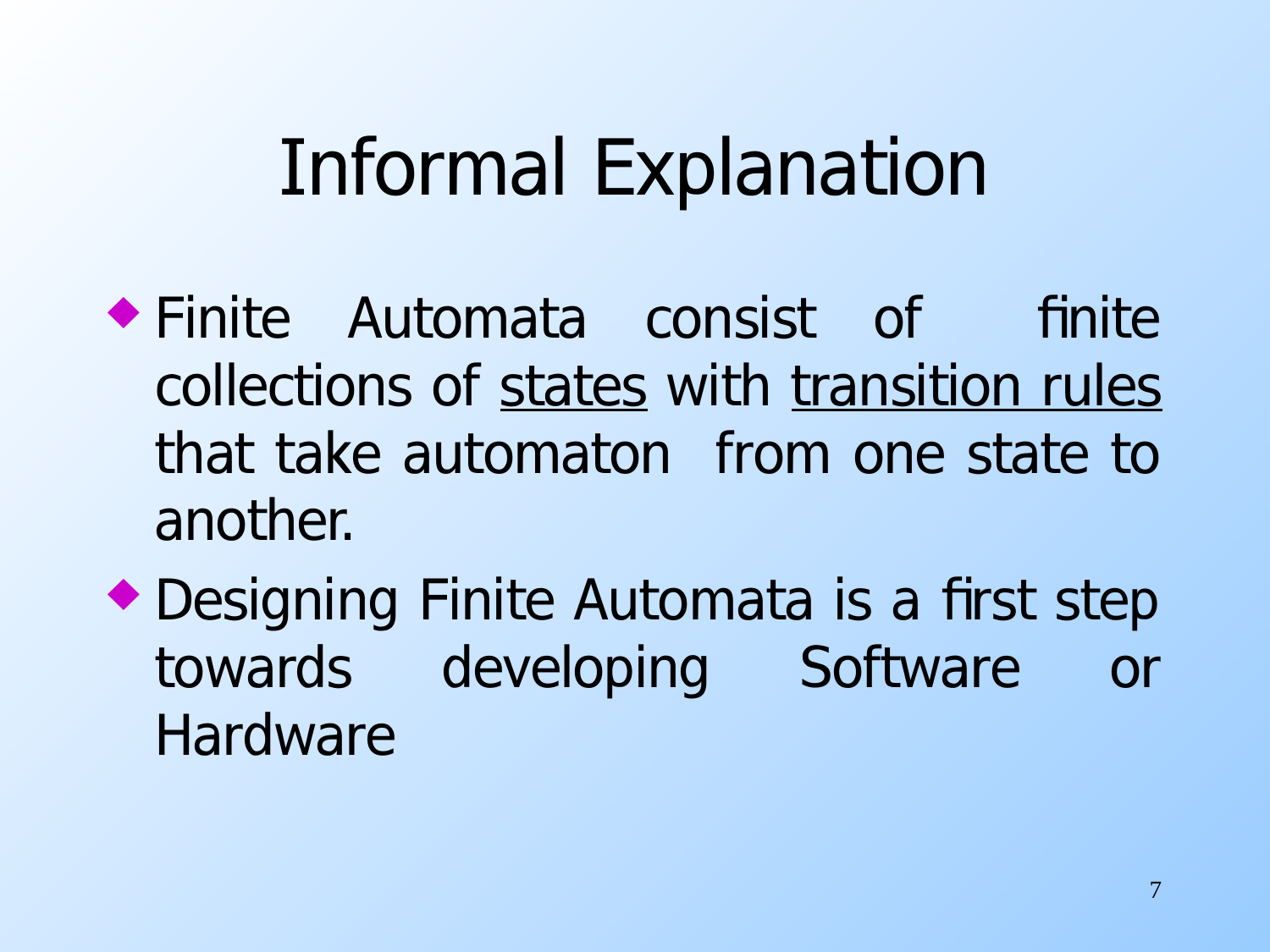

# Informal Explanation
Finite Automata consist of  finite collections of states with transition rules that take automaton  from one state to another.
Designing Finite Automata is a first step towards developing Software or Hardware
7